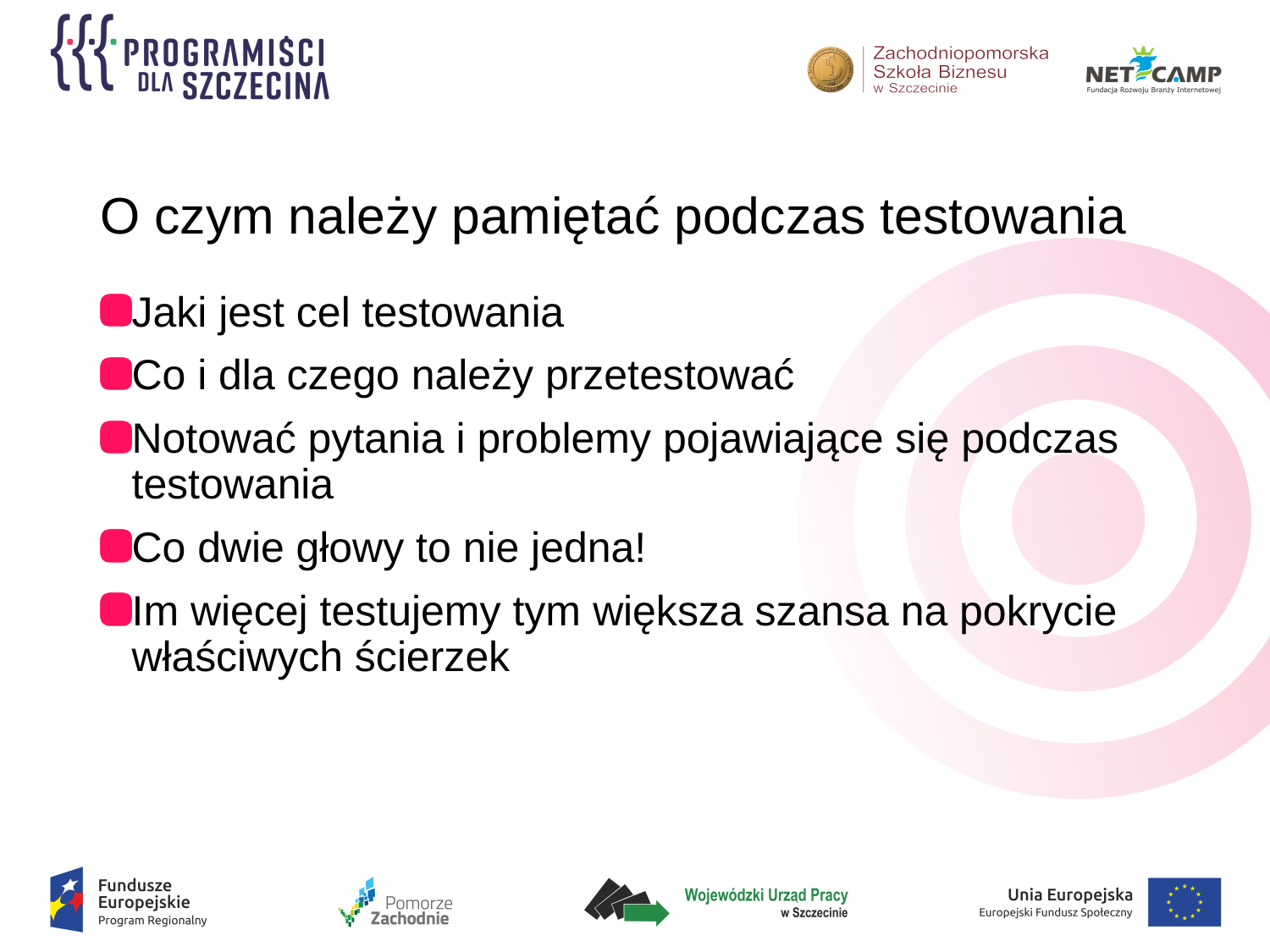

# O czym należy pamiętać podczas testowania
Jaki jest cel testowania
Co i dla czego należy przetestować
Notować pytania i problemy pojawiające się podczas testowania
Co dwie głowy to nie jedna!
Im więcej testujemy tym większa szansa na pokrycie właściwych ścierzek